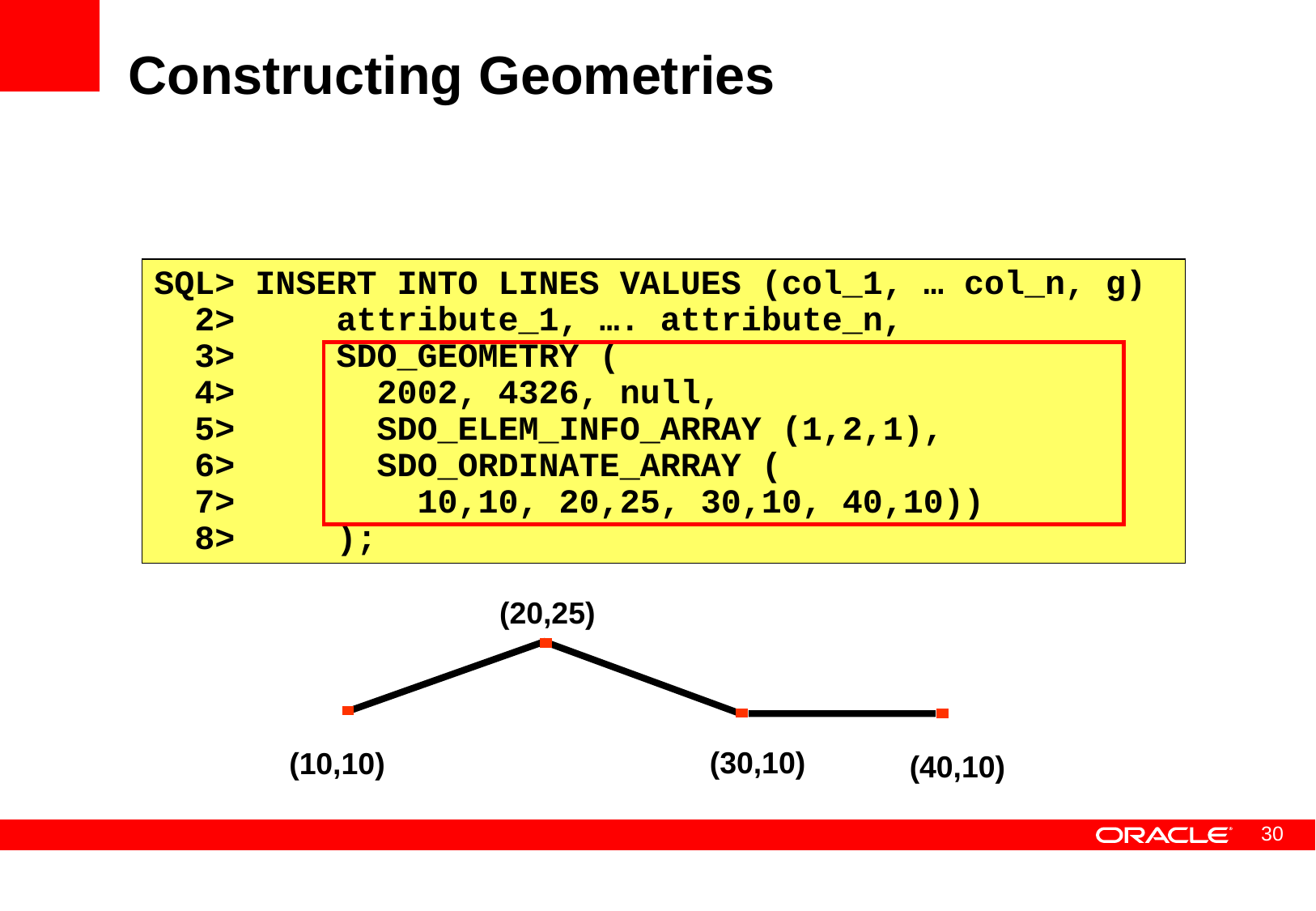

# Constructing Geometries
SQL> INSERT INTO LINES VALUES (col_1, … col_n, g)
  2>     attribute_1, …. attribute_n,
  3>     SDO_GEOMETRY (
  4>       2002, 4326, null,
  5>       SDO_ELEM_INFO_ARRAY (1,2,1),
  6>       SDO_ORDINATE_ARRAY (
  7>         10,10, 20,25, 30,10, 40,10))
  8>     );

(20,25)

(30,10)
(10,10)
(40,10)